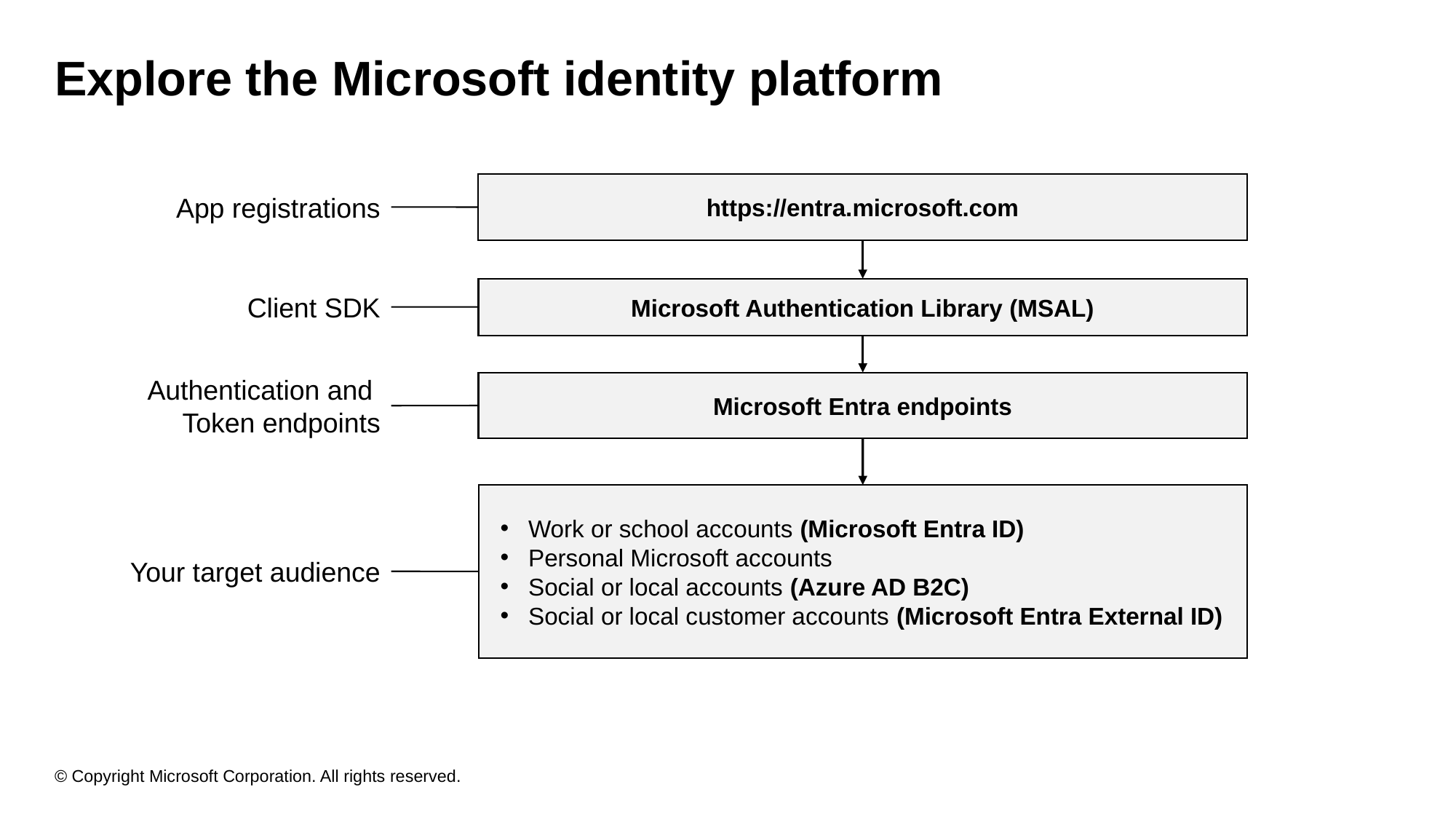

# Explore the Microsoft identity platform
https://entra.microsoft.com
App registrations
Microsoft Authentication Library (MSAL)
Client SDK
Microsoft Entra endpoints
Authentication and
Token endpoints
Work or school accounts (Microsoft Entra ID)
Personal Microsoft accounts
Social or local accounts (Azure AD B2C)
Social or local customer accounts (Microsoft Entra External ID)
Your target audience